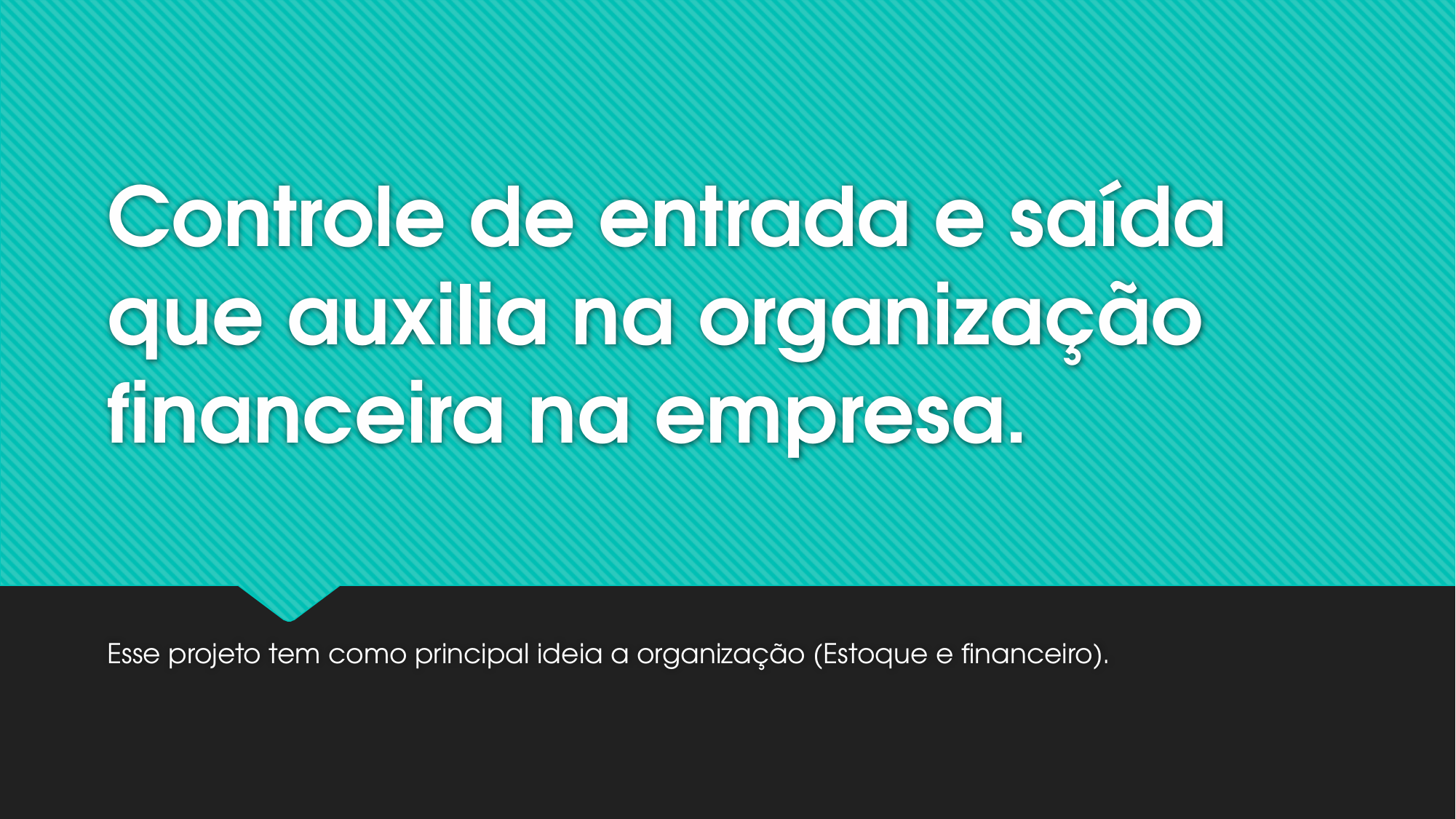

# Controle de entrada e saída que auxilia na organização financeira na empresa.
Esse projeto tem como principal ideia a organização (Estoque e financeiro).